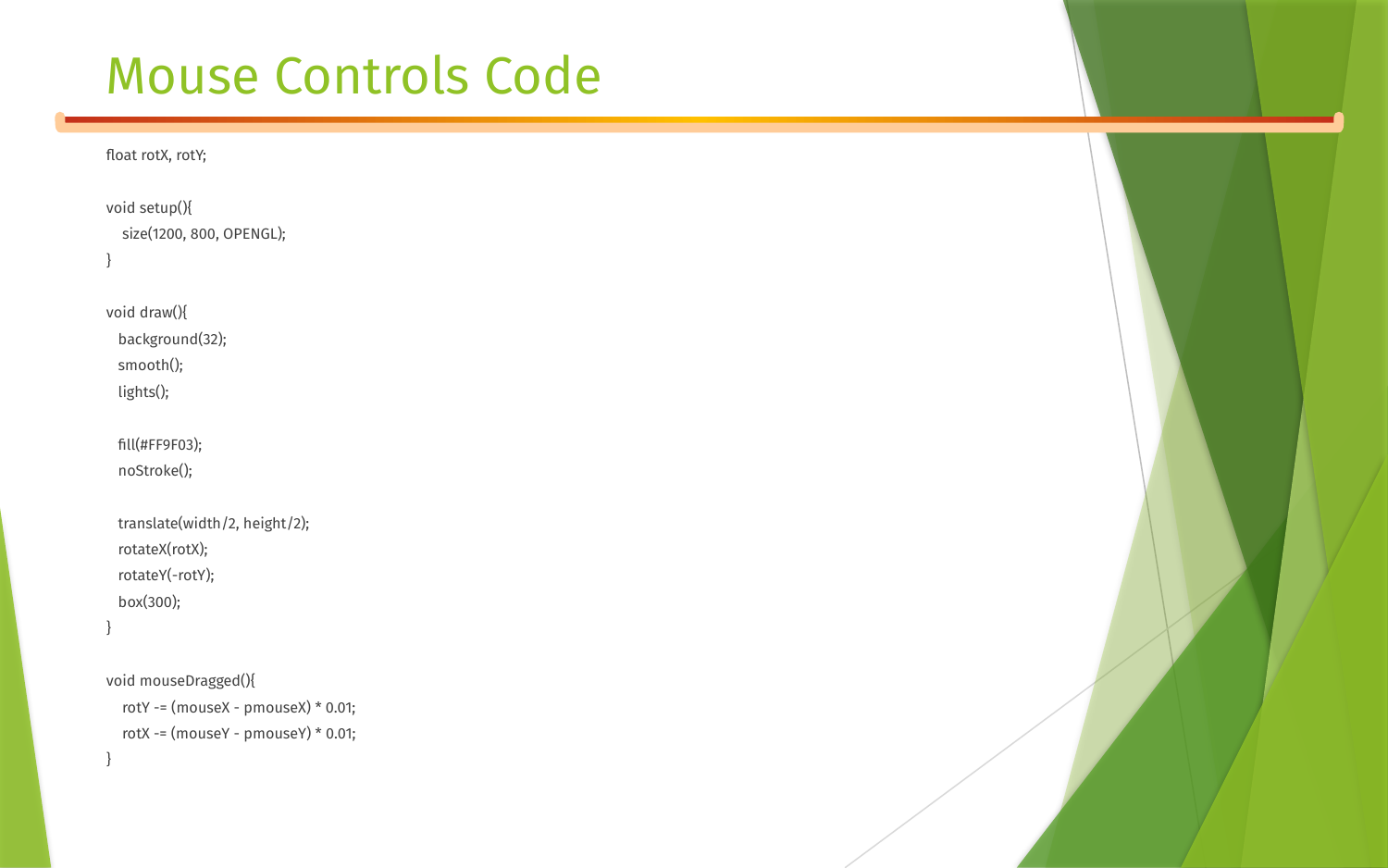

# Mouse Controls Code
float rotX, rotY;

void setup(){
    size(1200, 800, OPENGL);
}

void draw(){
   background(32);
   smooth();
   lights();

   fill(#FF9F03);
   noStroke();

   translate(width/2, height/2);
   rotateX(rotX);
   rotateY(-rotY);
   box(300);
}

void mouseDragged(){
    rotY -= (mouseX - pmouseX) * 0.01;
    rotX -= (mouseY - pmouseY) * 0.01;
}